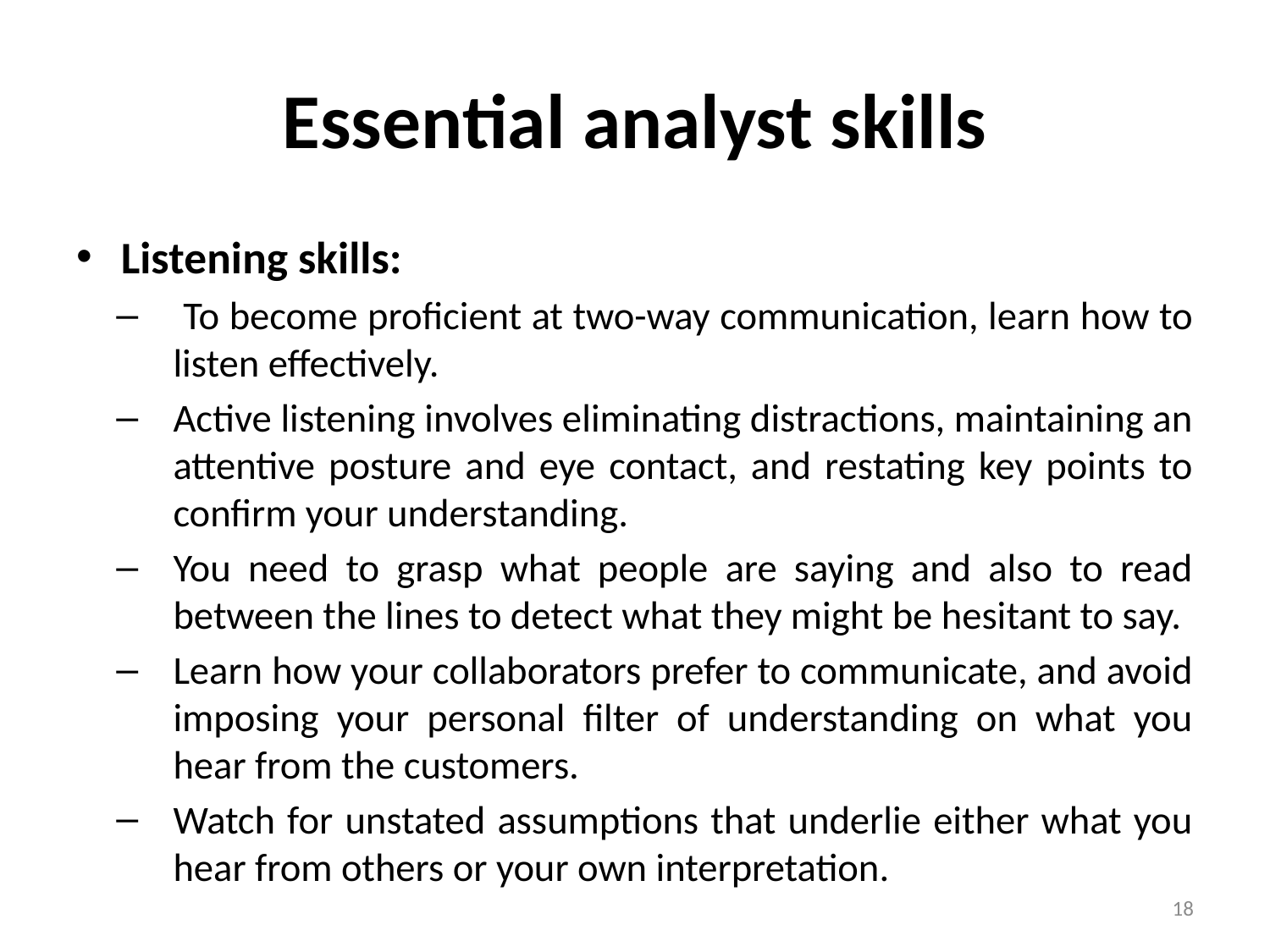

# Essential analyst skills
Listening skills:
 To become proficient at two-way communication, learn how to listen effectively.
Active listening involves eliminating distractions, maintaining an attentive posture and eye contact, and restating key points to confirm your understanding.
You need to grasp what people are saying and also to read between the lines to detect what they might be hesitant to say.
Learn how your collaborators prefer to communicate, and avoid imposing your personal filter of understanding on what you hear from the customers.
Watch for unstated assumptions that underlie either what you hear from others or your own interpretation.
18